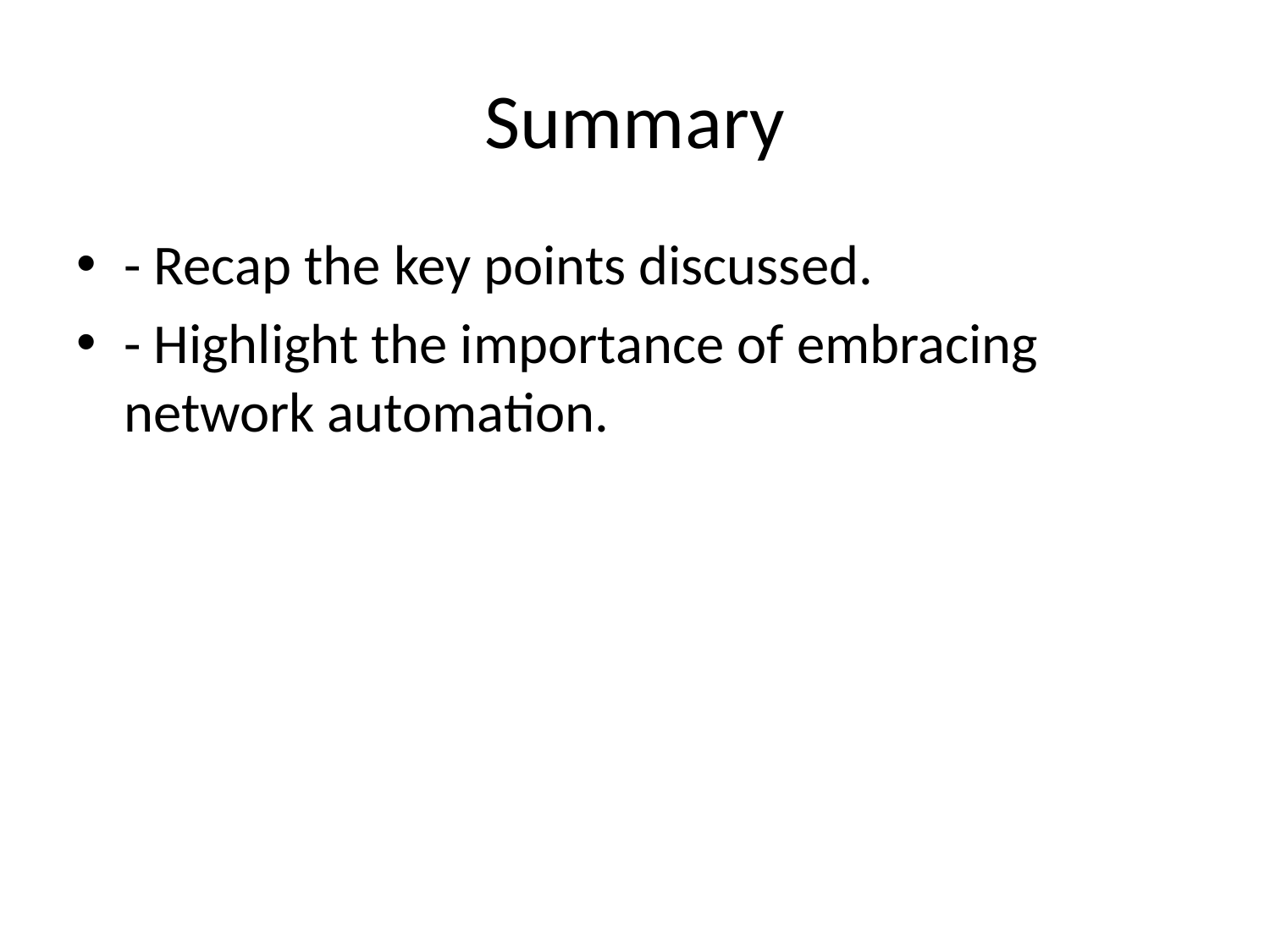

# Summary
- Recap the key points discussed.
- Highlight the importance of embracing network automation.